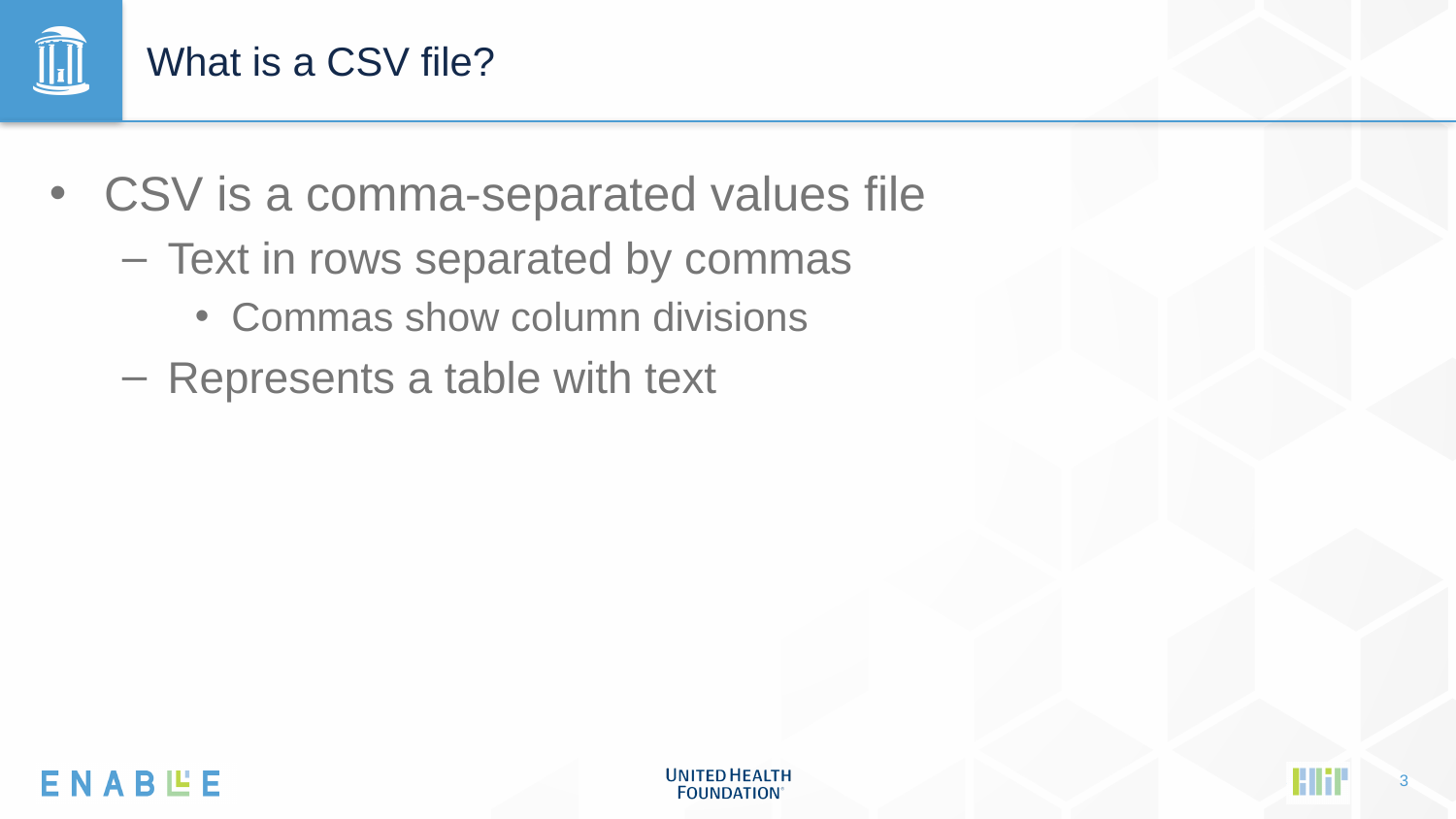

# What is a CSV file?
CSV is a comma-separated values file
Text in rows separated by commas
Commas show column divisions
Represents a table with text
3